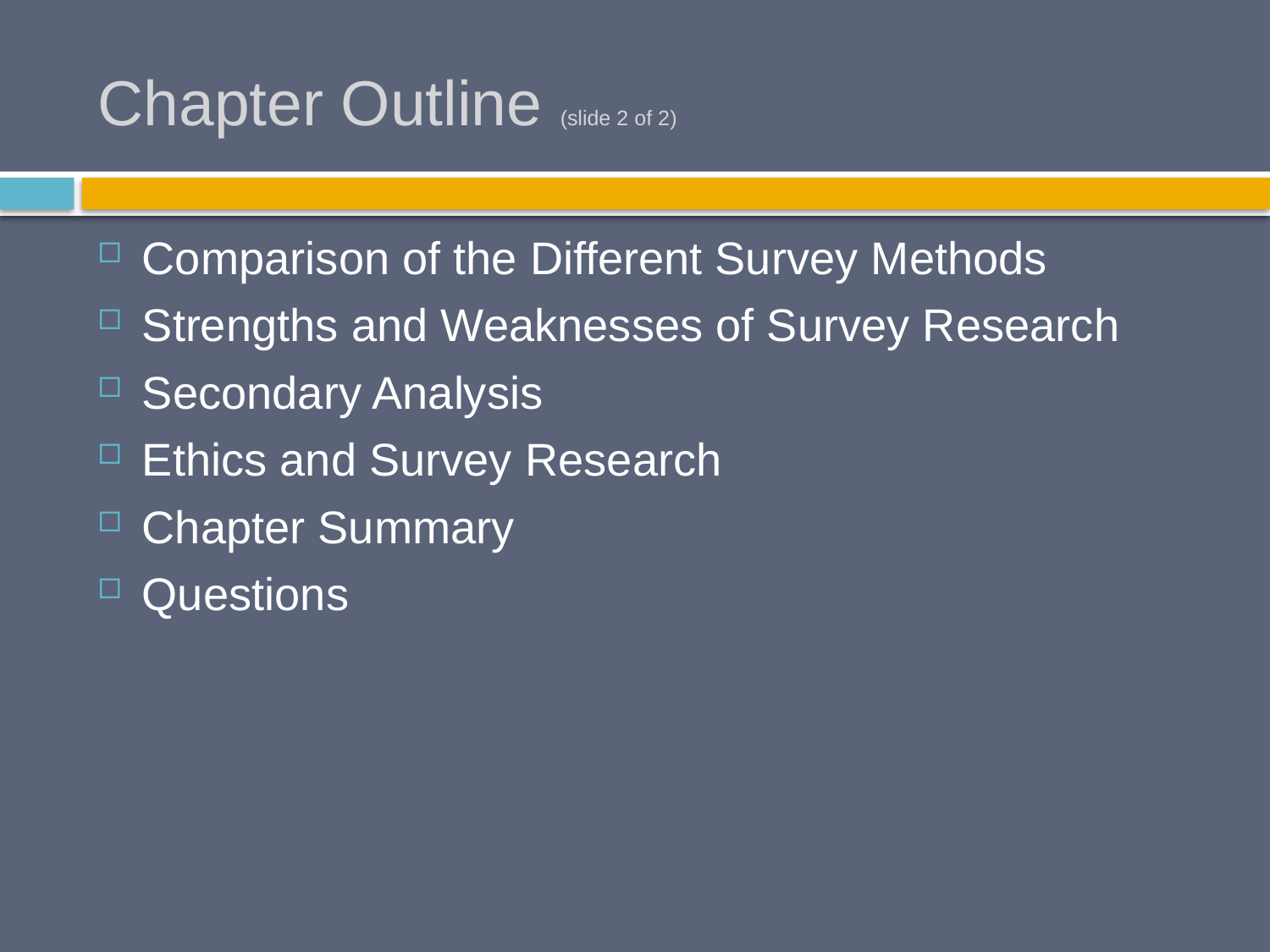

# Chapter Outline (slide 2 of 2)
Comparison of the Different Survey Methods
Strengths and Weaknesses of Survey Research
Secondary Analysis
Ethics and Survey Research
Chapter Summary
Questions